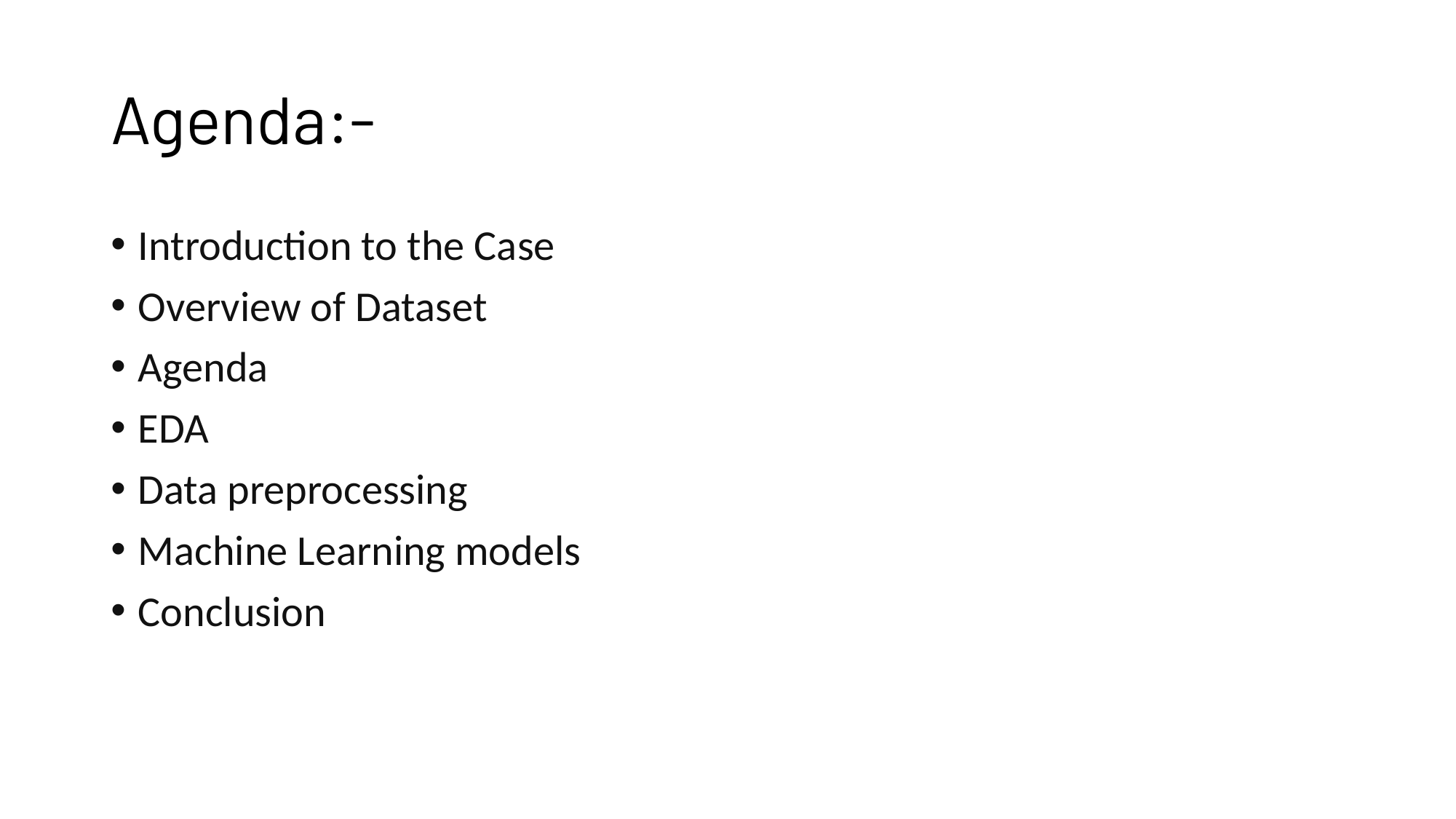

# Agenda:-
Introduction to the Case
Overview of Dataset
Agenda
EDA
Data preprocessing
Machine Learning models
Conclusion